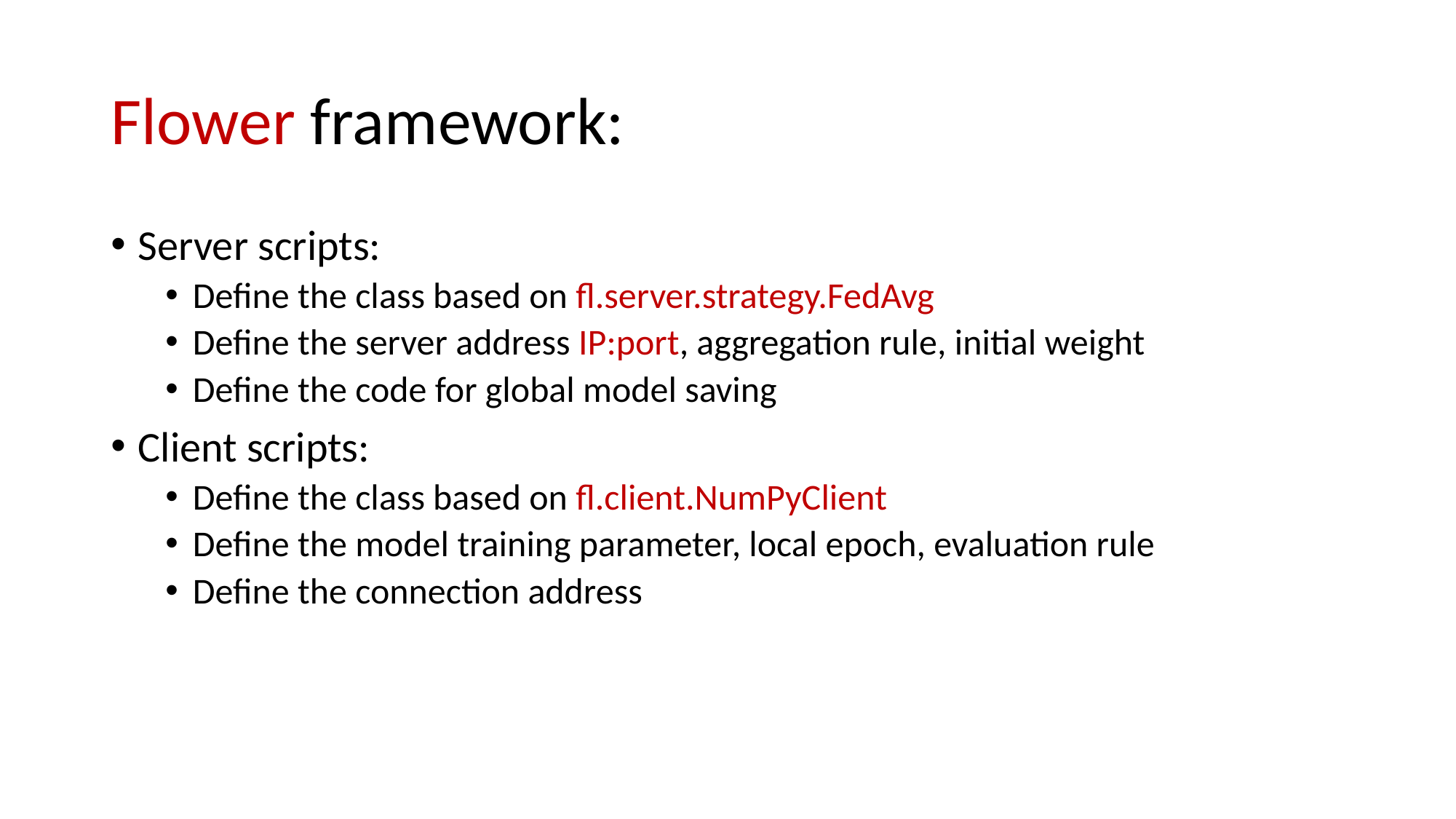

# Flower framework:
Server scripts:
Define the class based on fl.server.strategy.FedAvg
Define the server address IP:port, aggregation rule, initial weight
Define the code for global model saving
Client scripts:
Define the class based on fl.client.NumPyClient
Define the model training parameter, local epoch, evaluation rule
Define the connection address